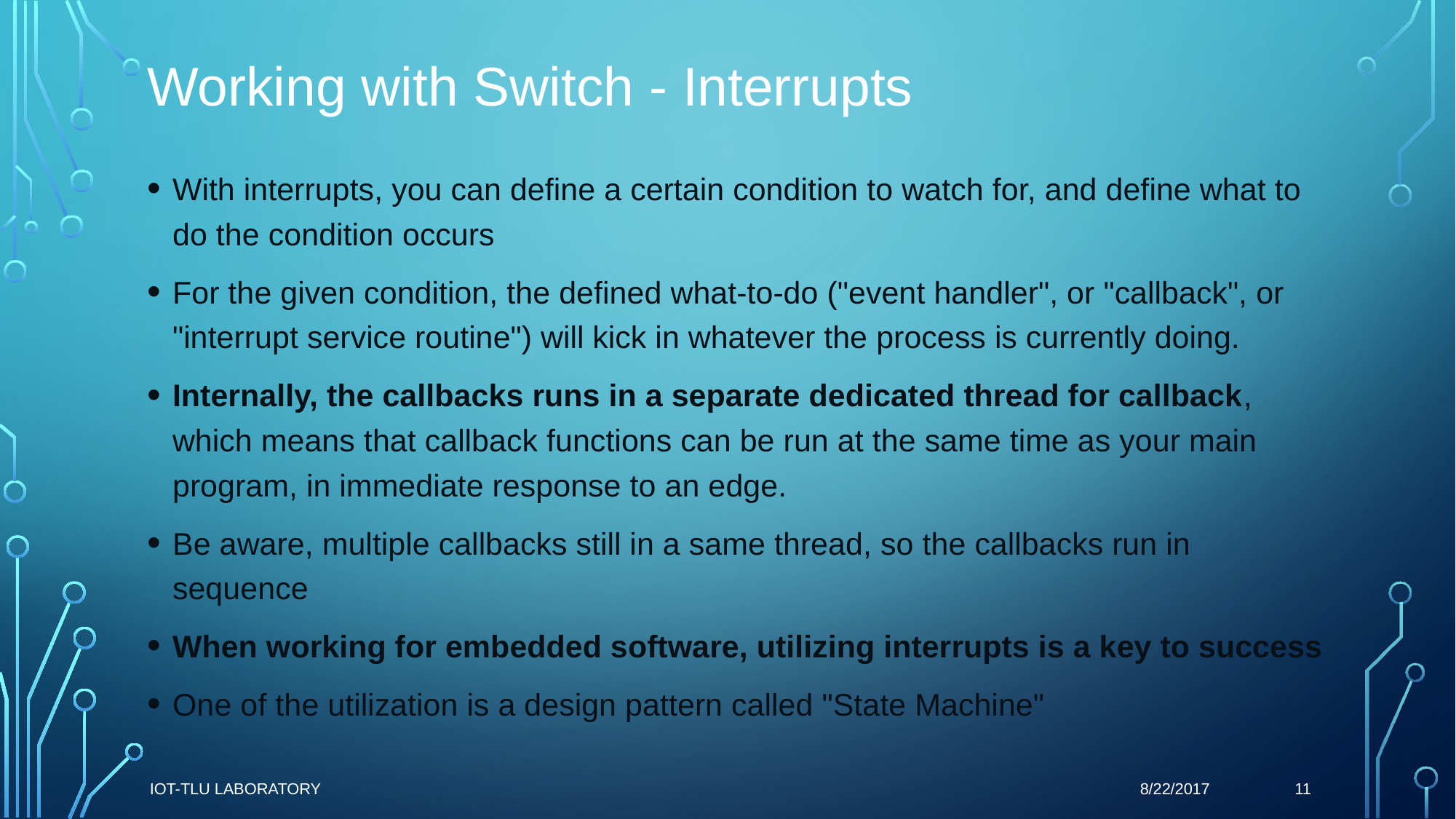

# Working with Switch - Interrupts
With interrupts, you can define a certain condition to watch for, and define what to do the condition occurs
For the given condition, the defined what-to-do ("event handler", or "callback", or "interrupt service routine") will kick in whatever the process is currently doing.
Internally, the callbacks runs in a separate dedicated thread for callback, which means that callback functions can be run at the same time as your main program, in immediate response to an edge.
Be aware, multiple callbacks still in a same thread, so the callbacks run in sequence
When working for embedded software, utilizing interrupts is a key to success
One of the utilization is a design pattern called "State Machine"
IoT-TLU Laboratory
11
8/22/2017